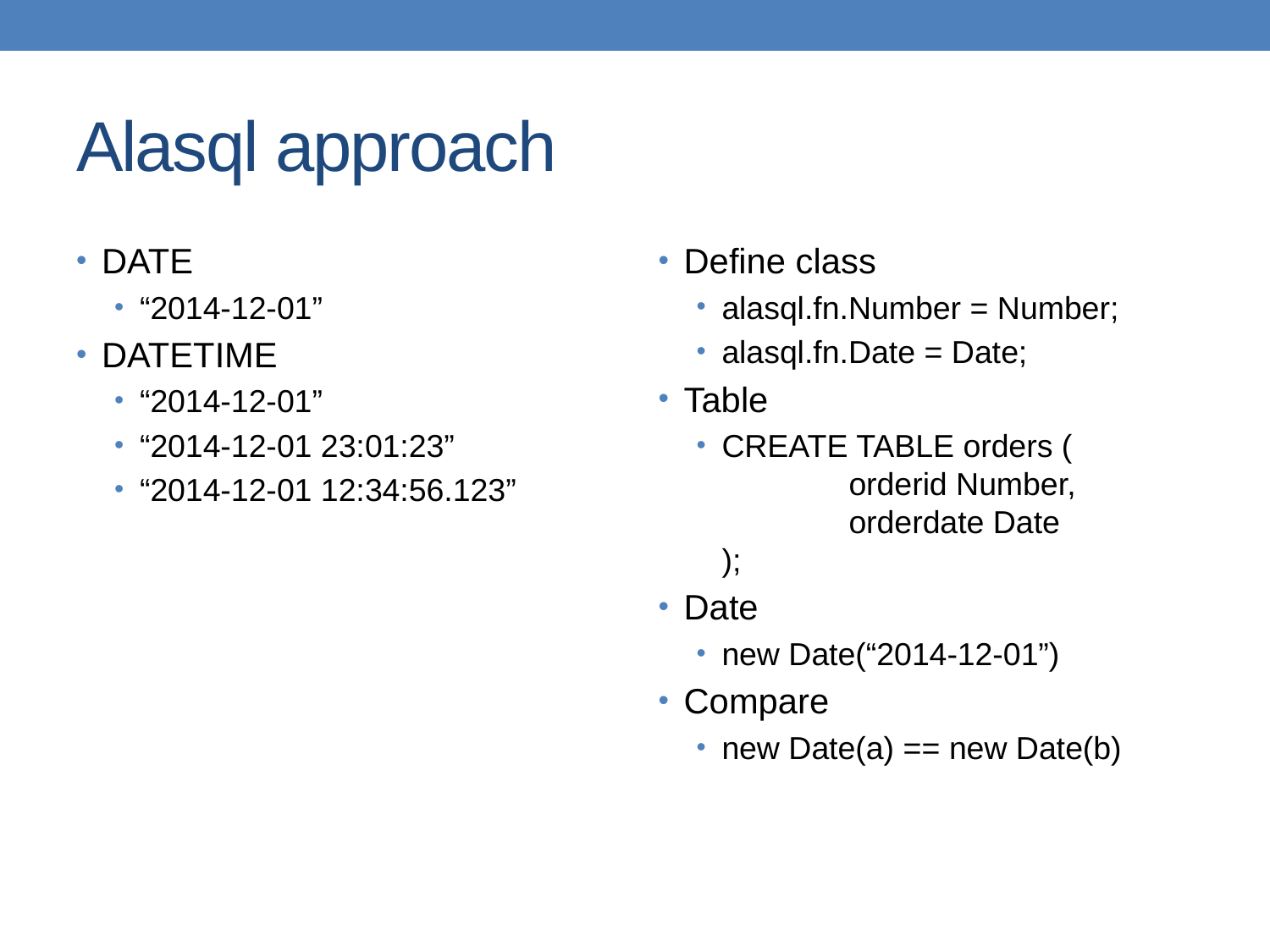

# Alasql approach
DATE
“2014-12-01”
DATETIME
“2014-12-01”
“2014-12-01 23:01:23”
“2014-12-01 12:34:56.123”

Define class
alasql.fn.Number = Number;
alasql.fn.Date = Date;
Table
CREATE TABLE orders (
	orderid Number,
	orderdate Date
);
Date
new Date(“2014-12-01”)
Compare
new Date(a) == new Date(b)